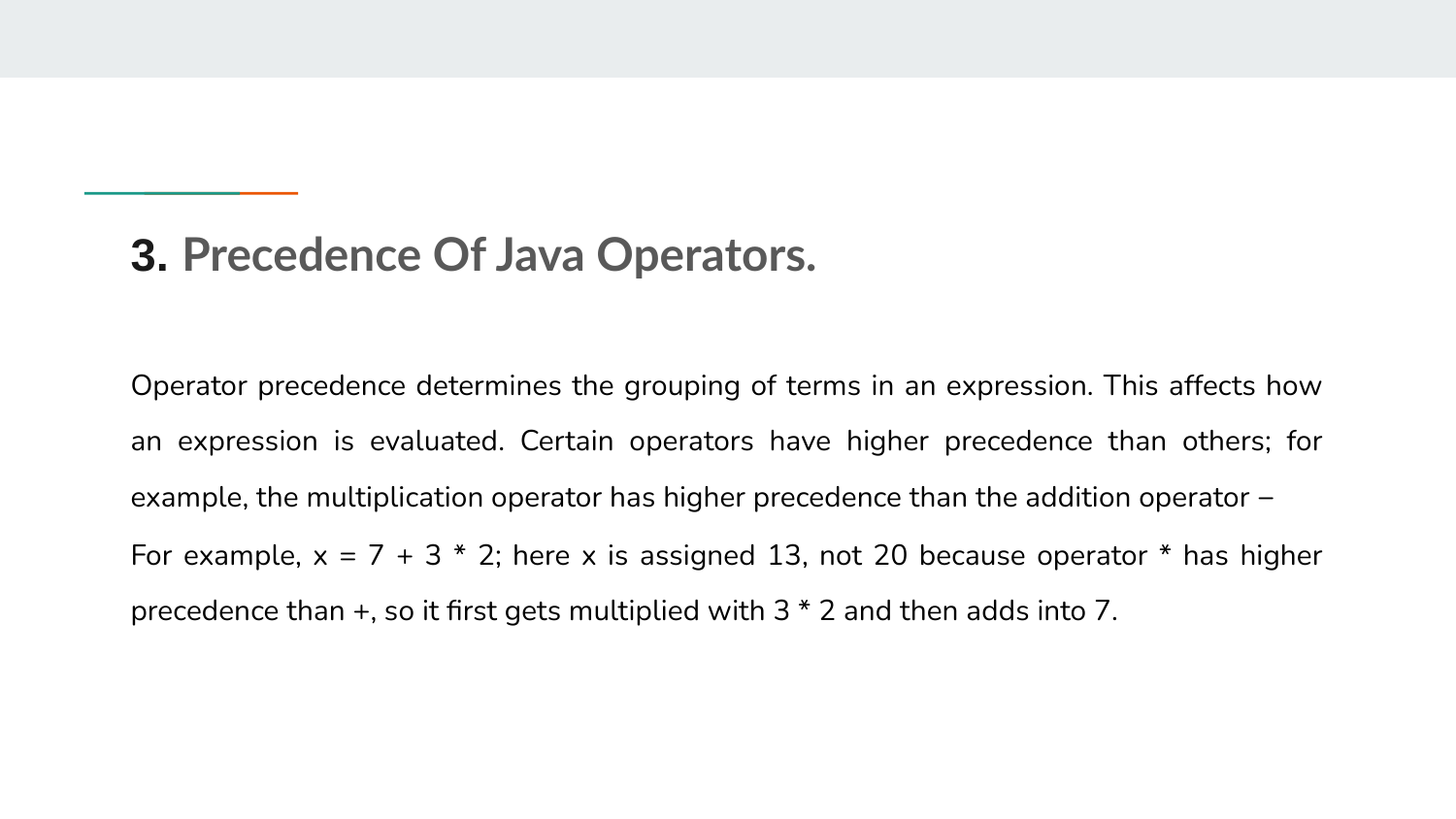

# 3. Precedence Of Java Operators.
Operator precedence determines the grouping of terms in an expression. This affects how an expression is evaluated. Certain operators have higher precedence than others; for example, the multiplication operator has higher precedence than the addition operator −
For example, x = 7 + 3 * 2; here x is assigned 13, not 20 because operator * has higher precedence than +, so it first gets multiplied with 3 * 2 and then adds into 7.